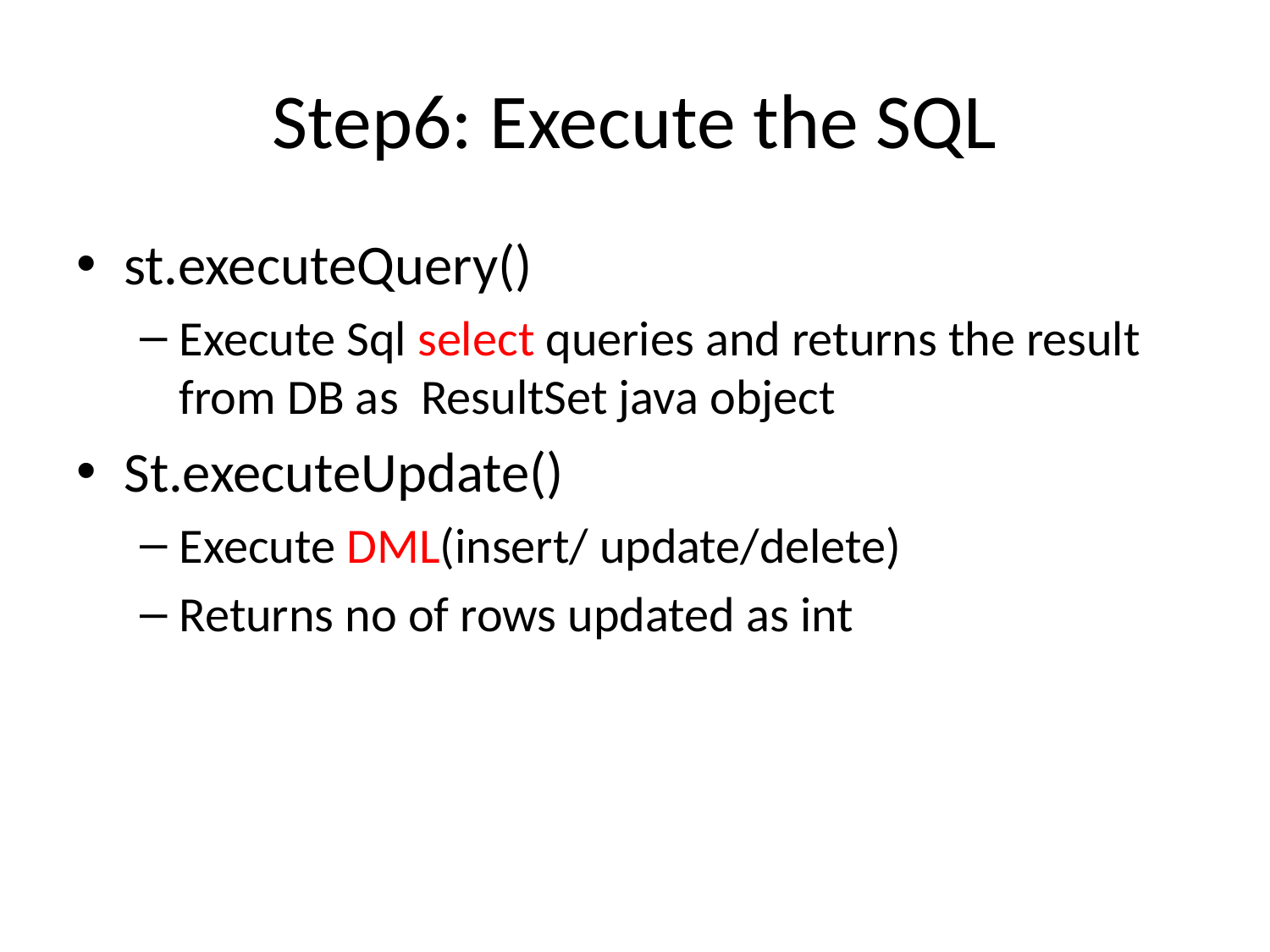

# Step6: Execute the SQL
st.executeQuery()
Execute Sql select queries and returns the result from DB as  ResultSet java object
St.executeUpdate()
Execute DML(insert/ update/delete)
Returns no of rows updated as int